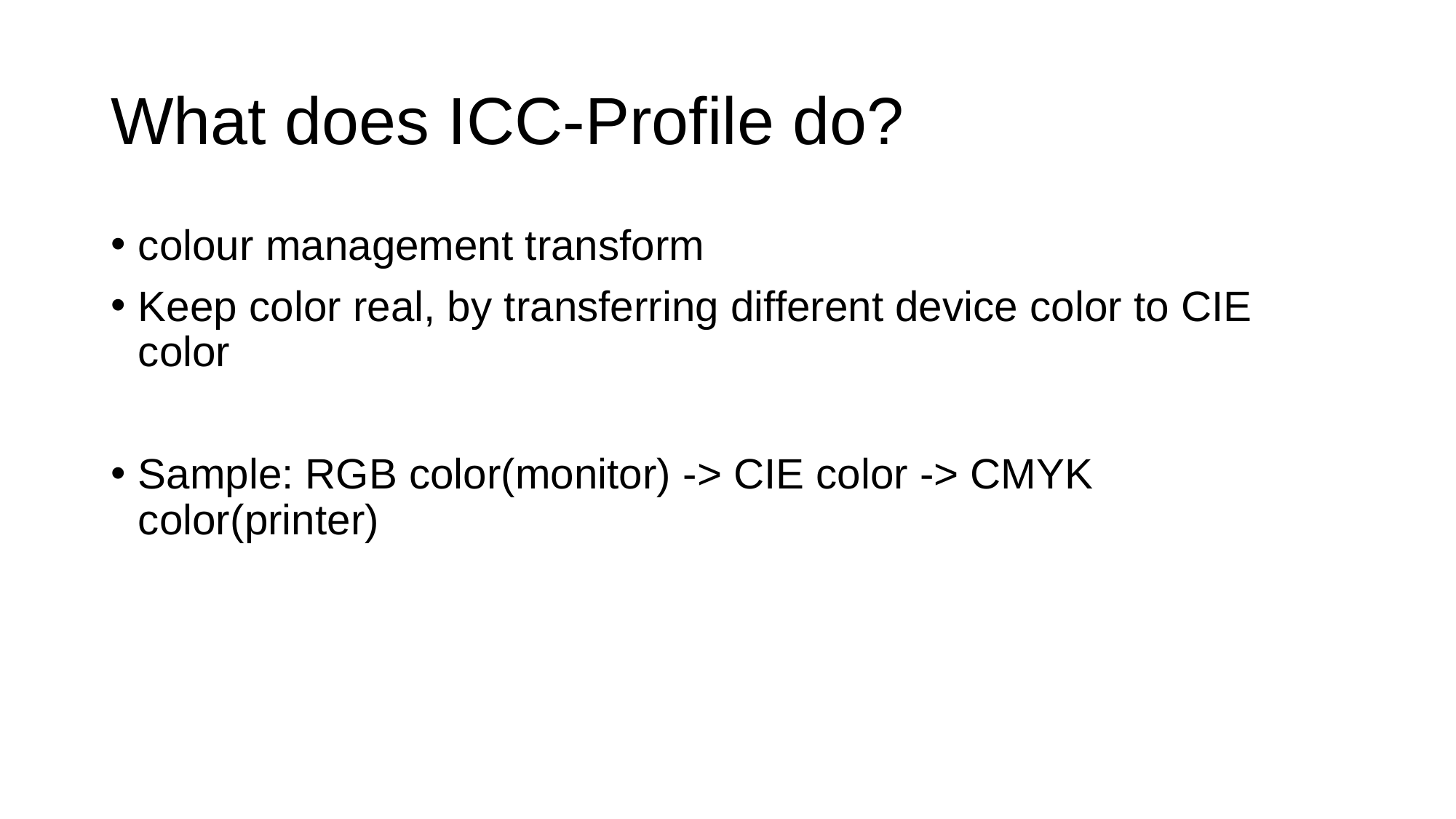

# What does ICC-Profile do?
colour management transform
Keep color real, by transferring different device color to CIE color

Sample: RGB color(monitor) -> CIE color -> CMYK color(printer)